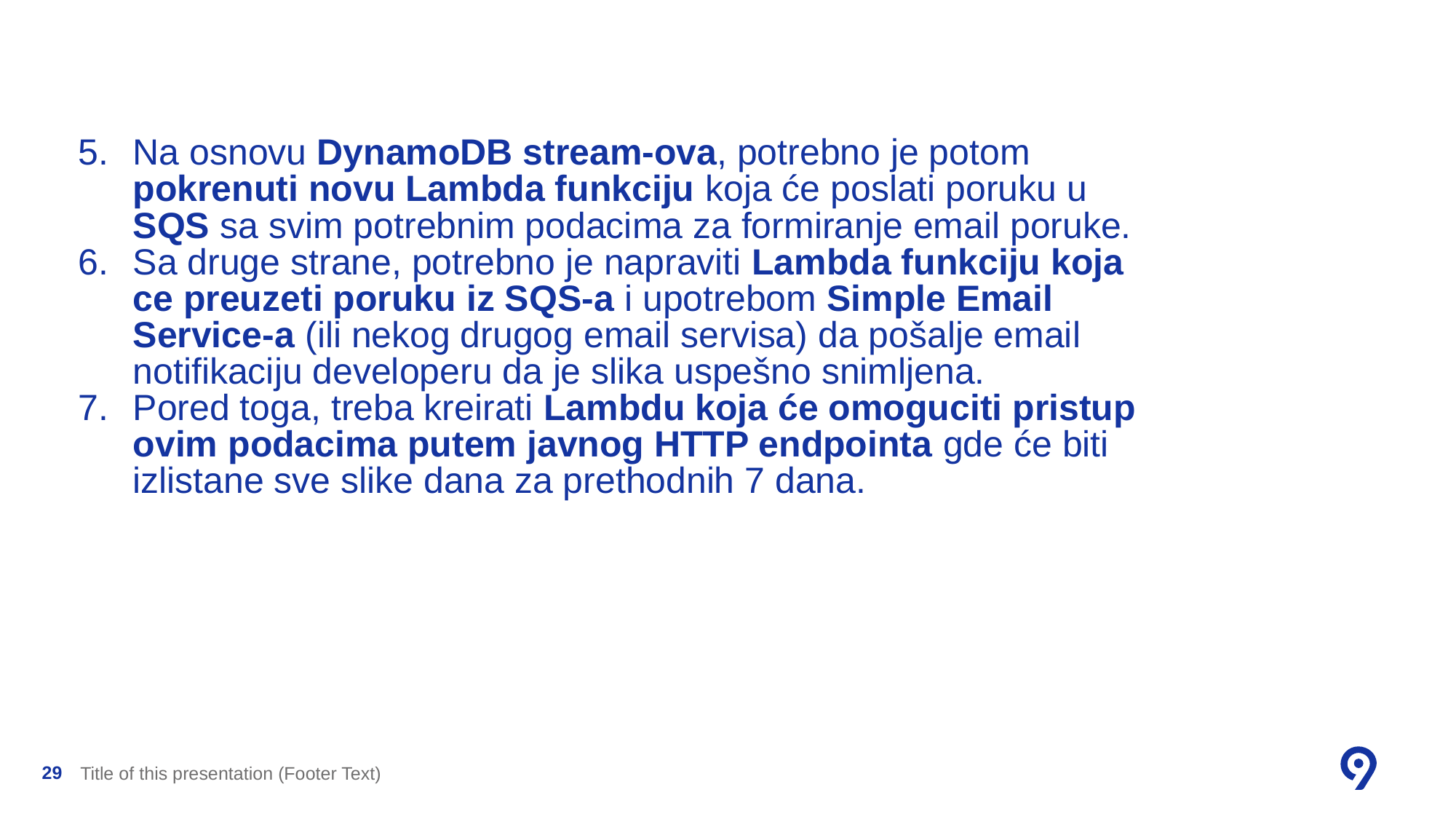

Na osnovu DynamoDB stream-ova, potrebno je potom pokrenuti novu Lambda funkciju koja će poslati poruku u SQS sa svim potrebnim podacima za formiranje email poruke.
Sa druge strane, potrebno je napraviti Lambda funkciju koja ce preuzeti poruku iz SQS-a i upotrebom Simple Email Service-a (ili nekog drugog email servisa) da pošalje email notifikaciju developeru da je slika uspešno snimljena.
Pored toga, treba kreirati Lambdu koja će omoguciti pristup ovim podacima putem javnog HTTP endpointa gde će biti izlistane sve slike dana za prethodnih 7 dana.

Title of this presentation (Footer Text)
29